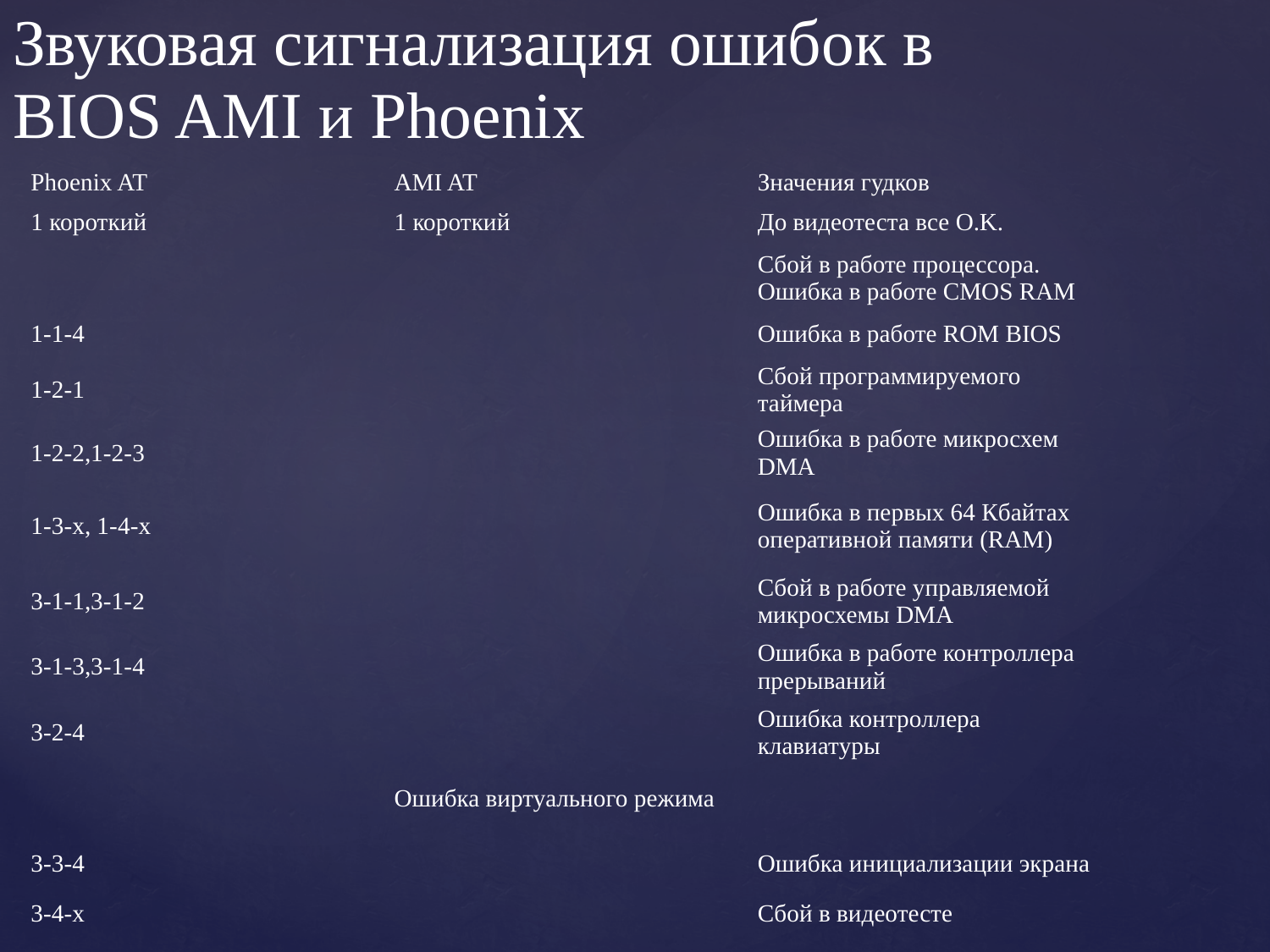

# Звуковая сигнализация ошибок в BIOS AMI и Phoenix
| Phoenix AT | AMI AT | Значения гудков |
| --- | --- | --- |
| 1 короткий | 1 короткий | До видеотеста все O.K. |
|  |  | Сбой в работе процессора. Ошибка в работе CMOS RAM |
| 1-1-4 |  | Ошибка в работе ROM BIOS |
| 1-2-1 |  | Сбой программируемого таймера |
| 1-2-2,1-2-3 |  | Ошибка в работе микросхем DMA |
| 1-3-х, 1-4-х |  | Ошибка в первых 64 Кбайтах оперативной памяти (RAM) |
| 3-1-1,3-1-2 |  | Сбой в работе управляемой микросхемы DMA |
| 3-1-3,3-1-4 |  | Ошибка в работе контроллера прерываний |
| 3-2-4 |  | Ошибка контроллера клавиатуры |
|  | Ошибка виртуального режима |  |
| 3-3-4 |  | Ошибка инициализации экрана |
| 3-4-х |  | Сбой в видеотесте |